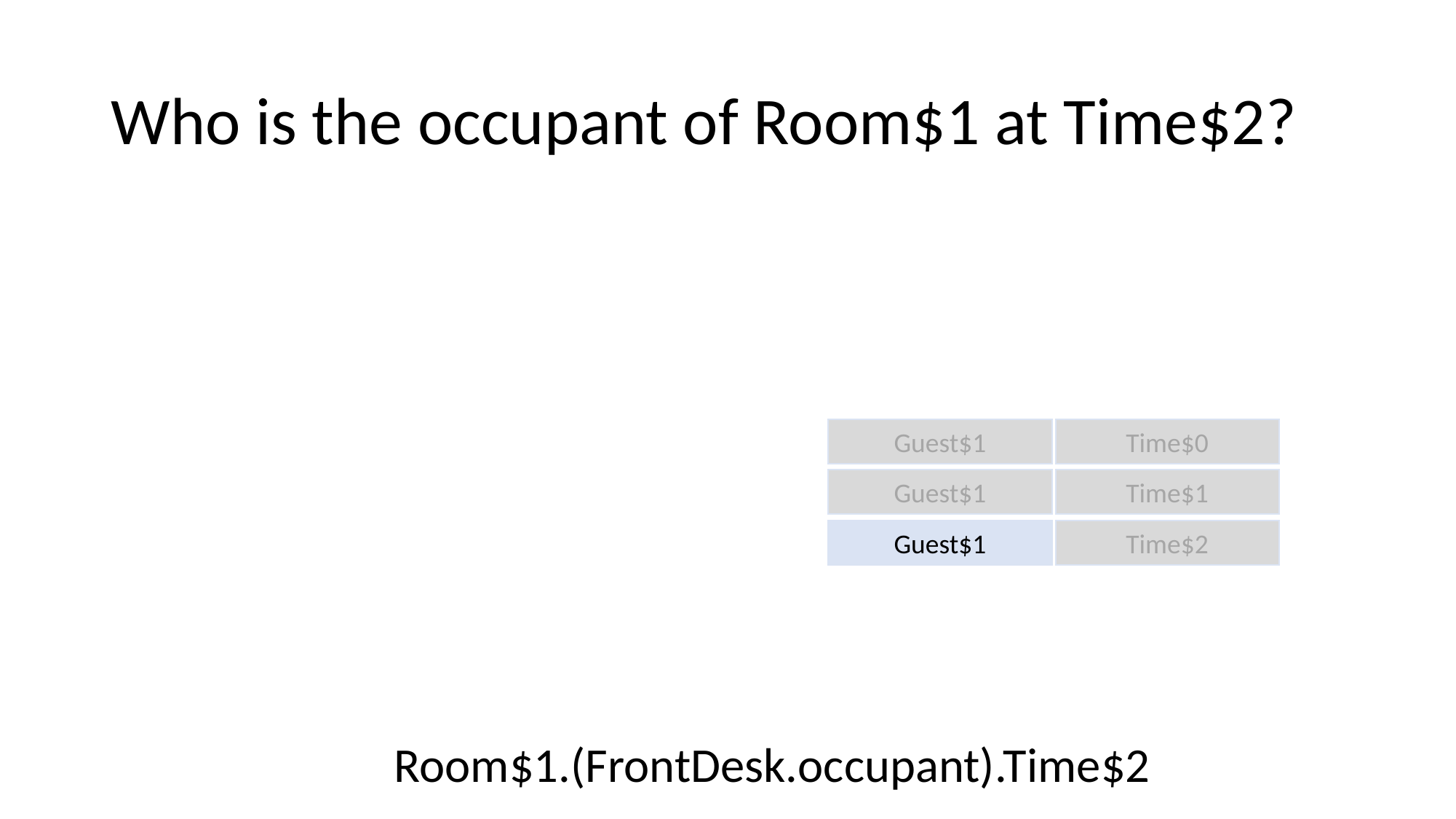

# Who is the occupant of Room$1 at Time$2?
Guest$1
Time$0
Guest$1
Time$1
Guest$1
Time$2
Room$1.(FrontDesk.occupant).Time$2